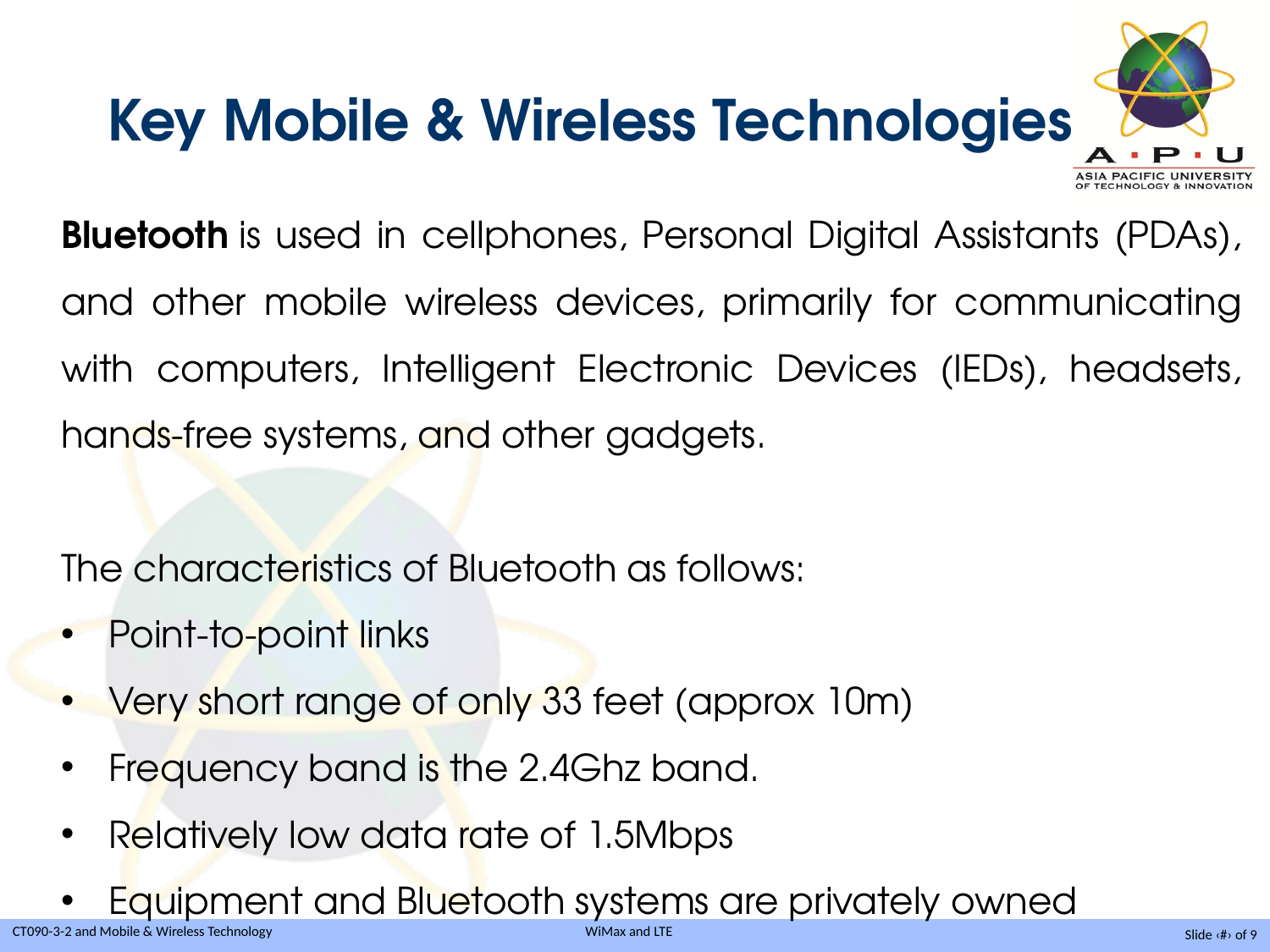

Key Mobile & Wireless Technologies
Bluetooth is used in cellphones, Personal Digital Assistants (PDAs), and other mobile wireless devices, primarily for communicating with computers, Intelligent Electronic Devices (IEDs), headsets, hands-free systems, and other gadgets.

The characteristics of Bluetooth as follows:
Point-to-point links
Very short range of only 33 feet (approx 10m)
Frequency band is the 2.4Ghz band.
Relatively low data rate of 1.5Mbps
Equipment and Bluetooth systems are privately owned

Slide ‹#› of 9